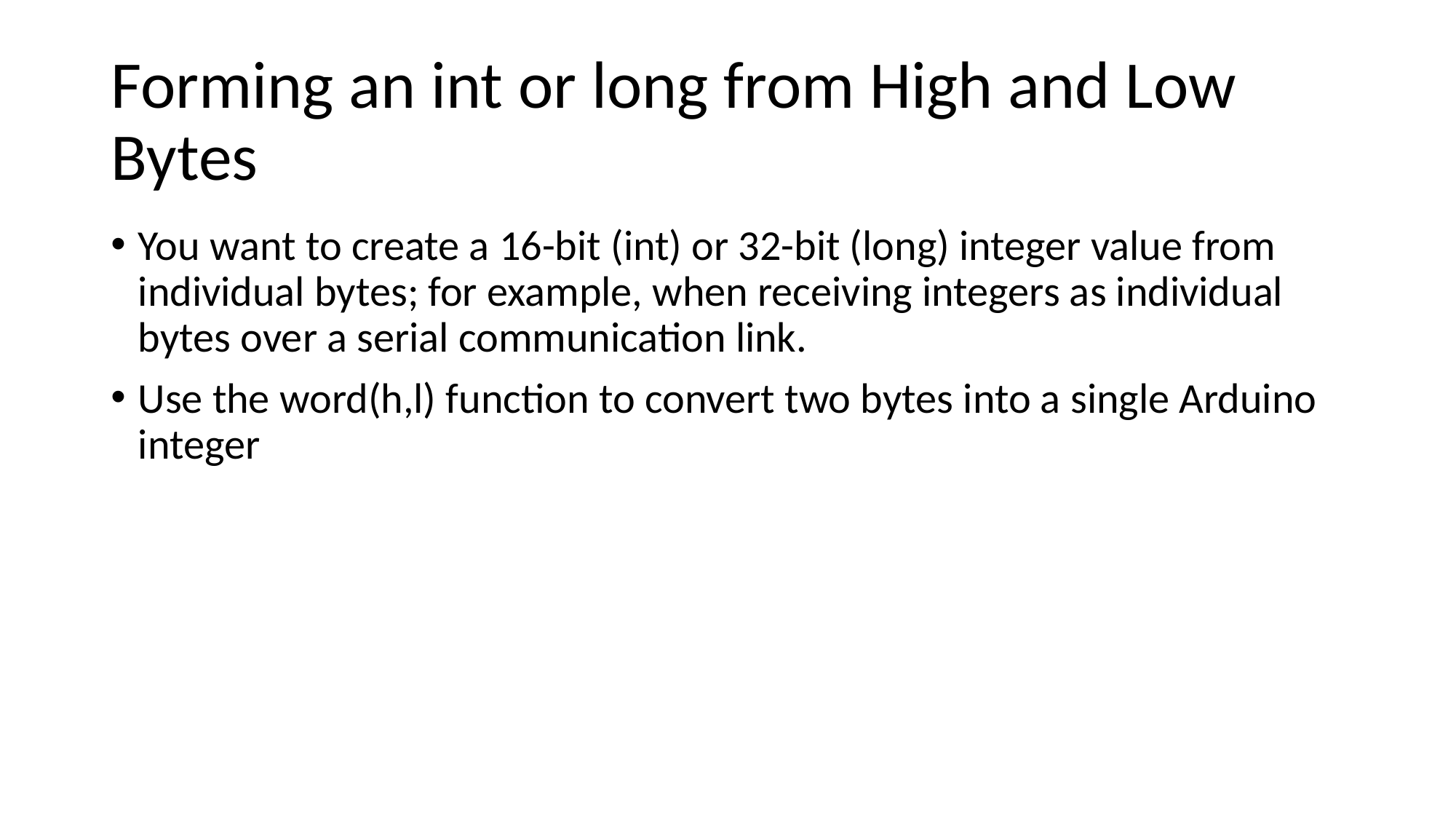

# Forming an int or long from High and Low Bytes
You want to create a 16-bit (int) or 32-bit (long) integer value from individual bytes; for example, when receiving integers as individual bytes over a serial communication link.
Use the word(h,l) function to convert two bytes into a single Arduino integer